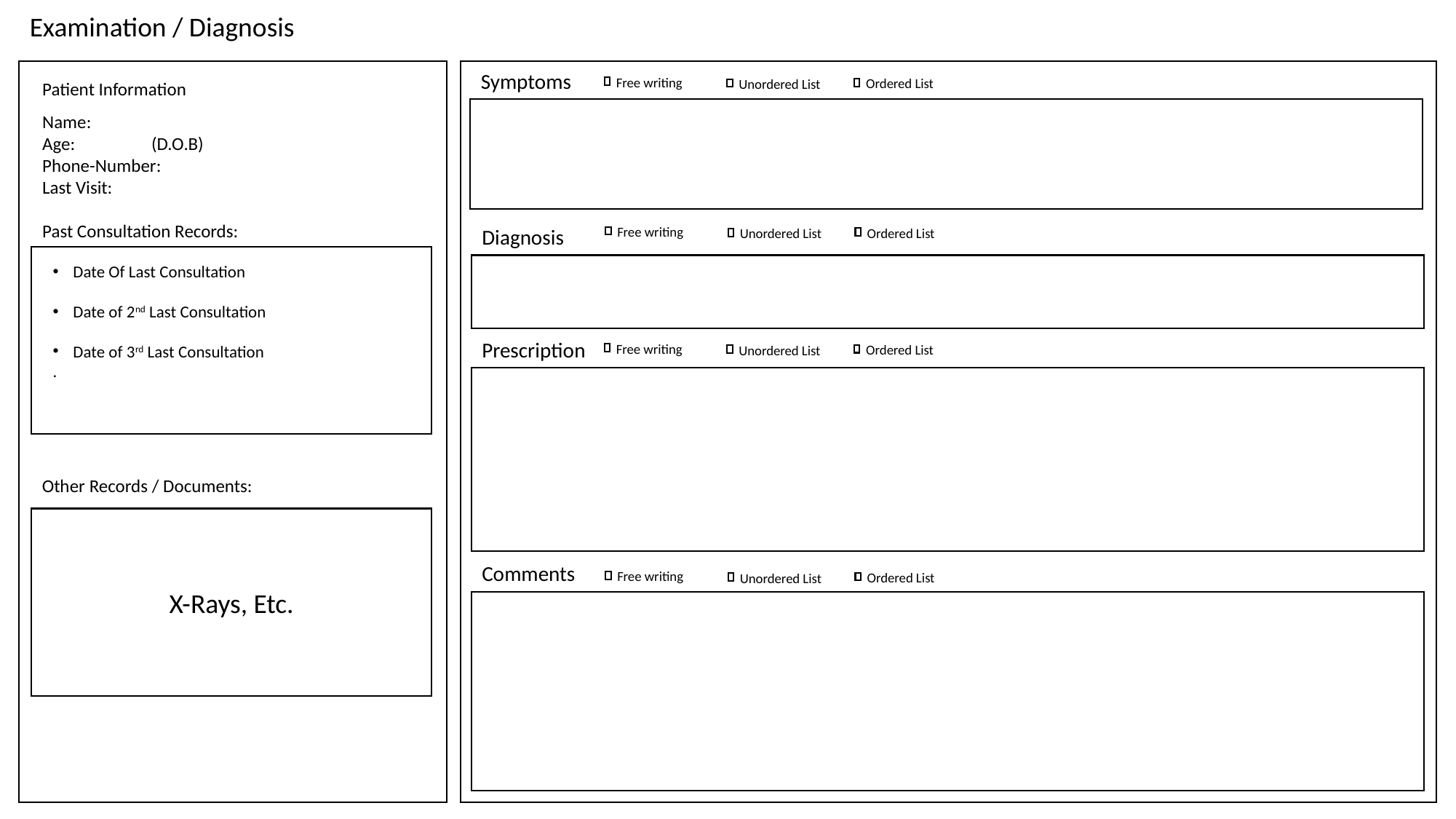

Examination / Diagnosis

Symptoms
Free writing
Ordered List
Unordered List
Patient Information

Name:
Age: 	(D.O.B)
Phone-Number:
Last Visit:

Past Consultation Records:

Free writing
Diagnosis
Ordered List
Unordered List

Date Of Last Consultation

Date of 2nd Last Consultation

Date of 3rd Last Consultation
.
Prescription
Free writing
Ordered List
Unordered List

Other Records / Documents:
X-Rays, Etc.
Comments
Free writing
Ordered List
Unordered List